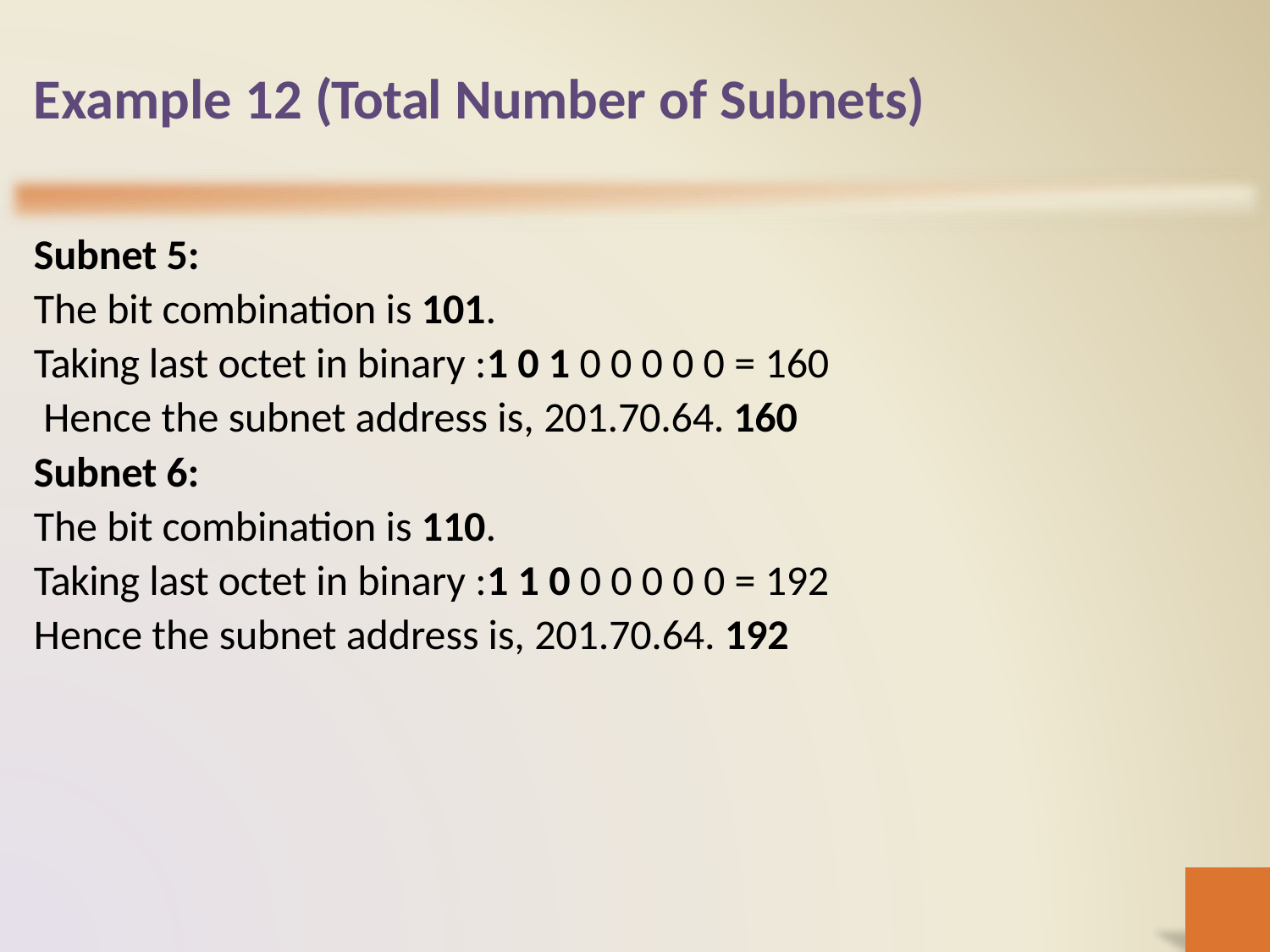

# Example 12 (Total Number of Subnets)
Subnet 5:
The bit combination is 101.
Taking last octet in binary :1 0 1 0 0 0 0 0 = 160  Hence the subnet address is, 201.70.64. 160  Subnet 6:
The bit combination is 110.
Taking last octet in binary :1 1 0 0 0 0 0 0 = 192
Hence the subnet address is, 201.70.64. 192